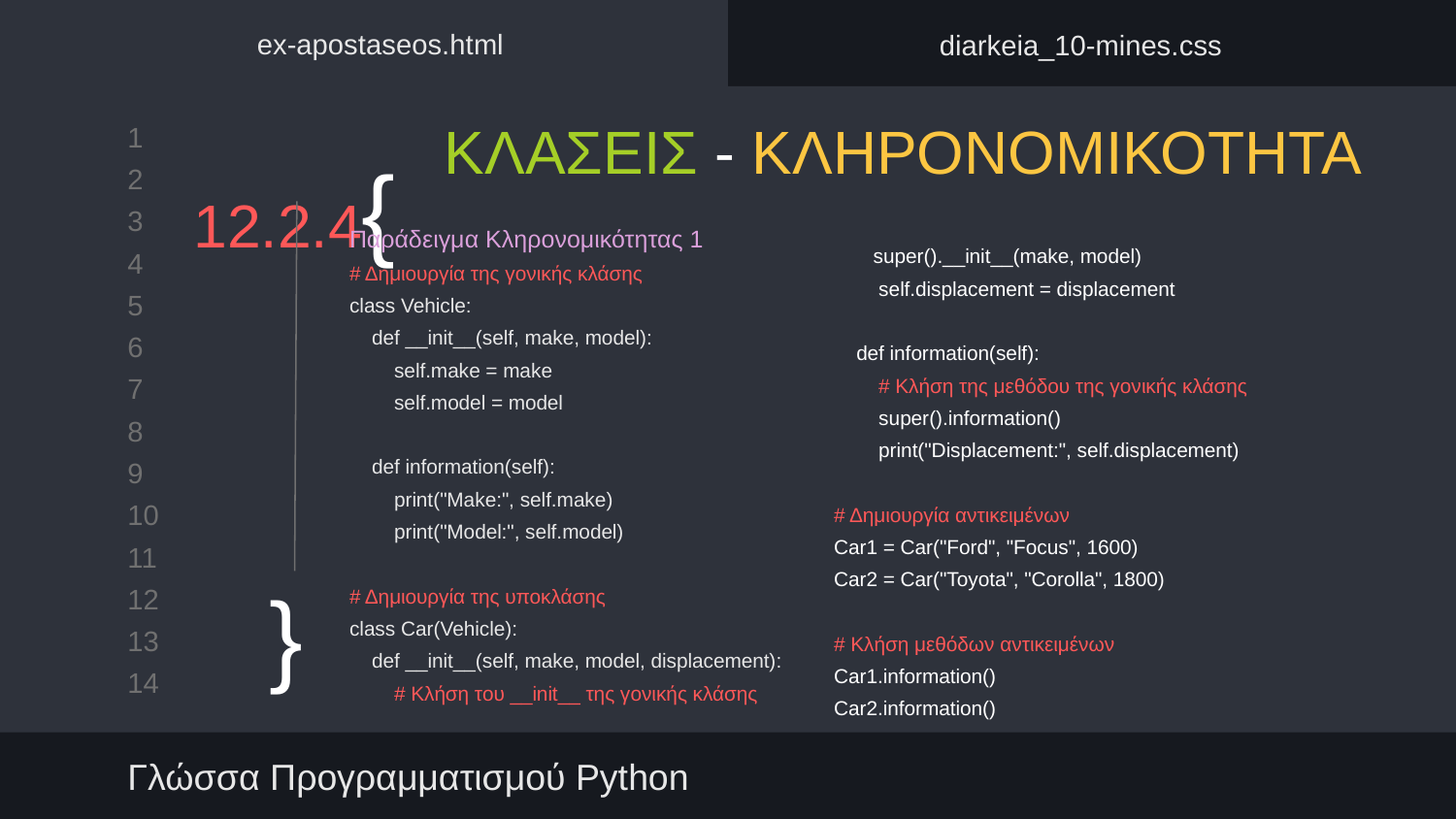

ex-apostaseos.html
diarkeia_10-mines.css
ΚΛΑΣΕΙΣ - ΚΛΗΡΟΝΟΜΙΚΟΤΗΤΑ
# 12.2.4{
Παράδειγμα Κληρονομικότητας 1
# Δημιουργία της γονικής κλάσης
class Vehicle:
    def __init__(self, make, model):
        self.make = make
        self.model = model

    def information(self):
        print("Make:", self.make)
        print("Model:", self.model)

# Δημιουργία της υποκλάσης
class Car(Vehicle):
    def __init__(self, make, model, displacement):
        # Κλήση του __init__ της γονικής κλάσης
       super().__init__(make, model)
        self.displacement = displacement

    def information(self):
        # Κλήση της μεθόδου της γονικής κλάσης
        super().information()
        print("Displacement:", self.displacement)

# Δημιουργία αντικειμένων
Car1 = Car("Ford", "Focus", 1600)
Car2 = Car("Toyota", "Corolla", 1800)

# Κλήση μεθόδων αντικειμένων
Car1.information()
Car2.information()
}
Γλώσσα Προγραμματισμού Python